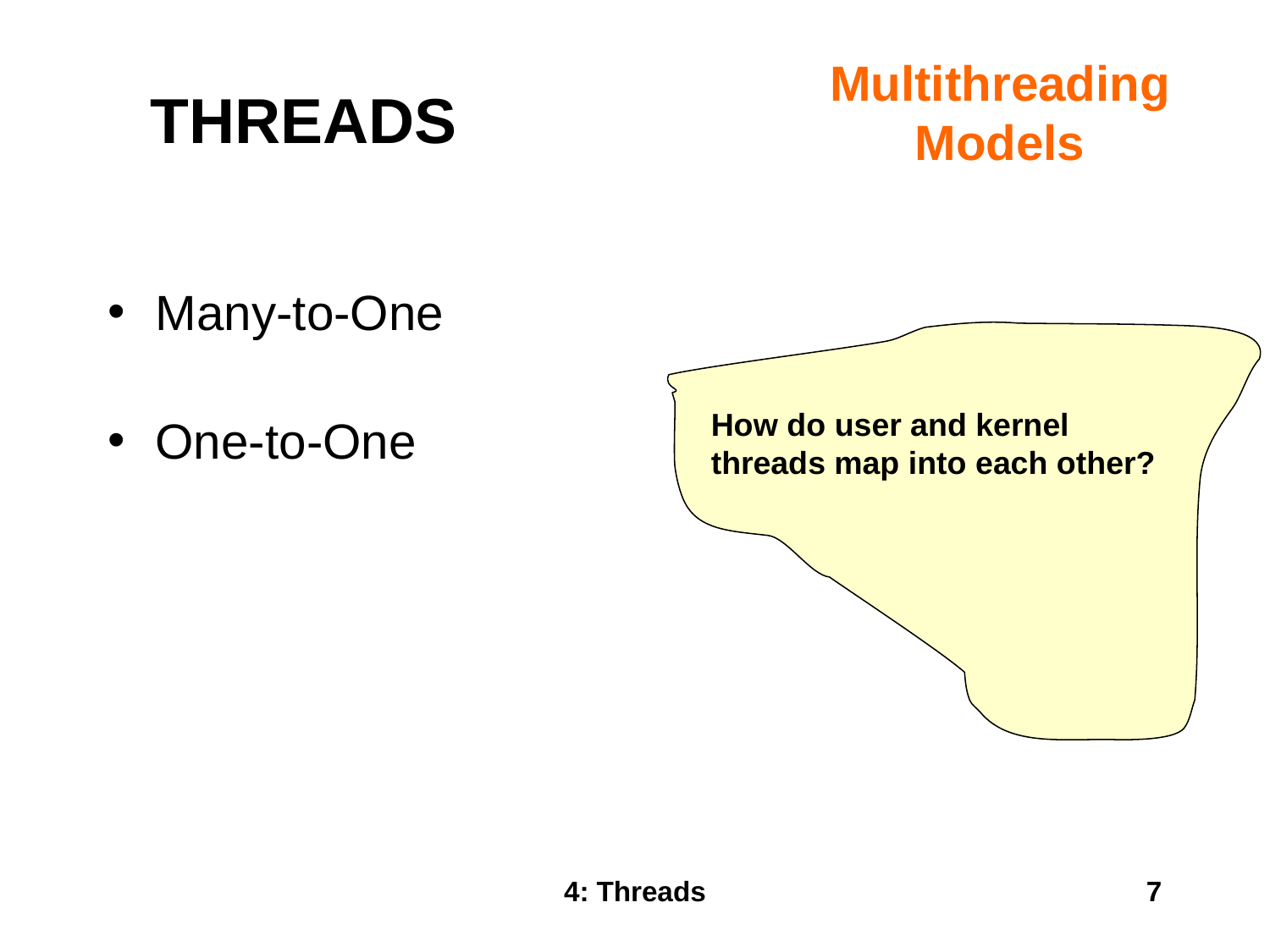

# Multithreading Models
THREADS
Many-to-One
One-to-One

How do user and kernel
threads map into each other?
4: Threads
7